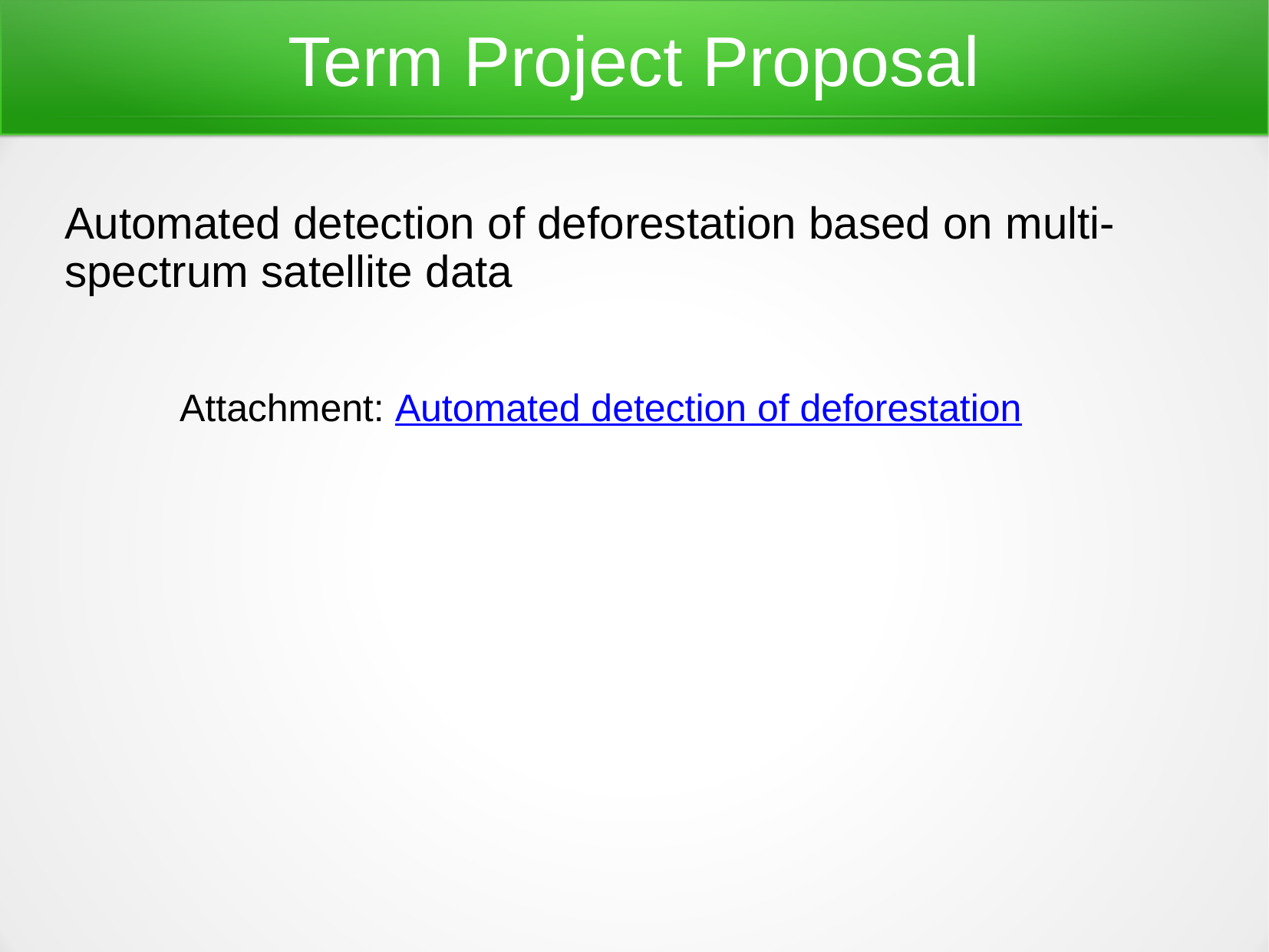

Term Project Proposal
# Automated detection of deforestation based on multi-spectrum satellite data

	Attachment: Automated detection of deforestation